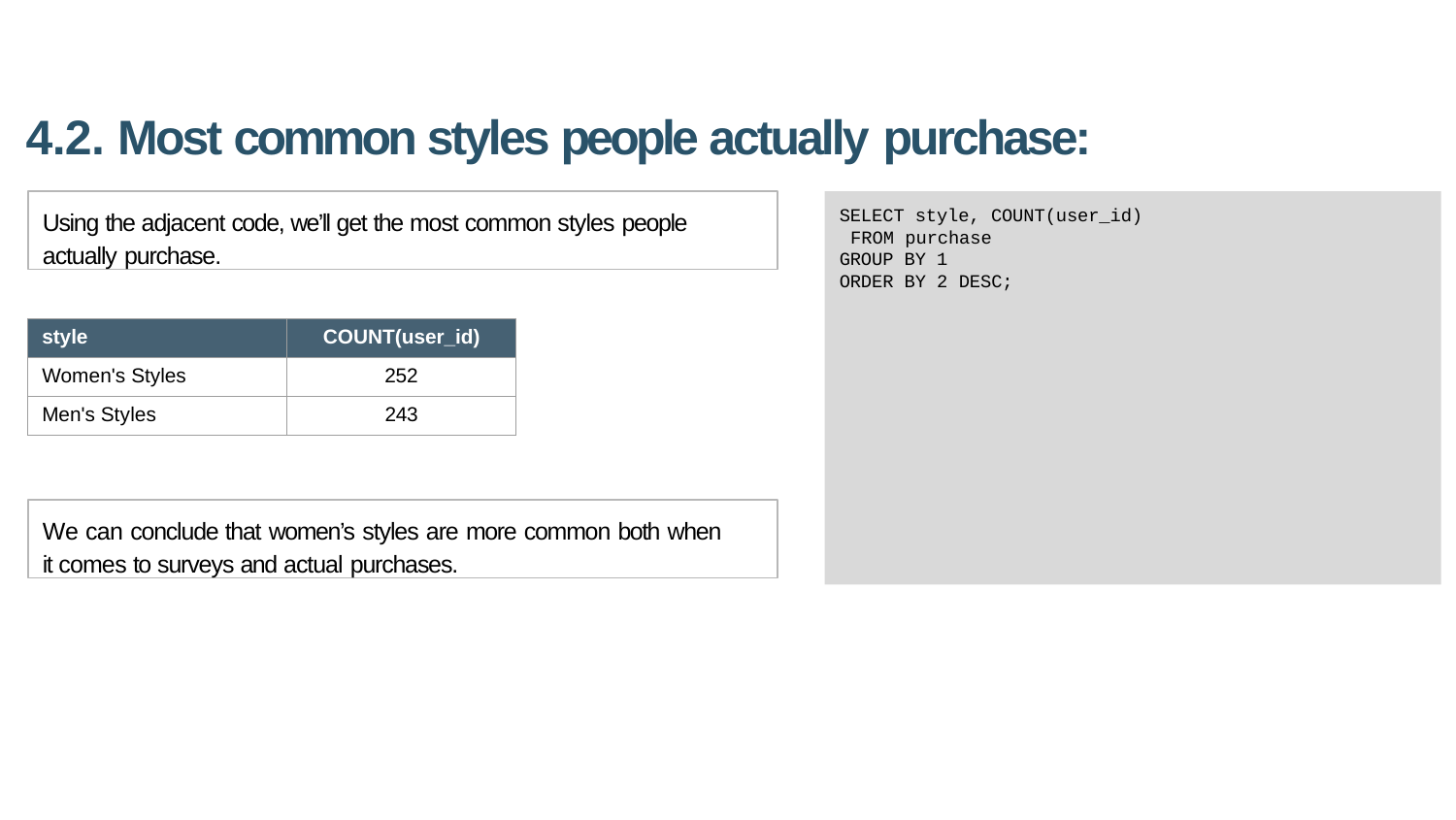

# 4.2. Most common styles people actually purchase:

Using the adjacent code, we’ll get the most common styles people
actually purchase.
SELECT style, COUNT(user_id)  FROM purchase
GROUP BY 1  ORDER BY 2 DESC;
| style | COUNT(user\_id) |
| --- | --- |
| Women's Styles | 252 |
| Men's Styles | 243 |
We can conclude that women’s styles are more common both when
it comes to surveys and actual purchases.